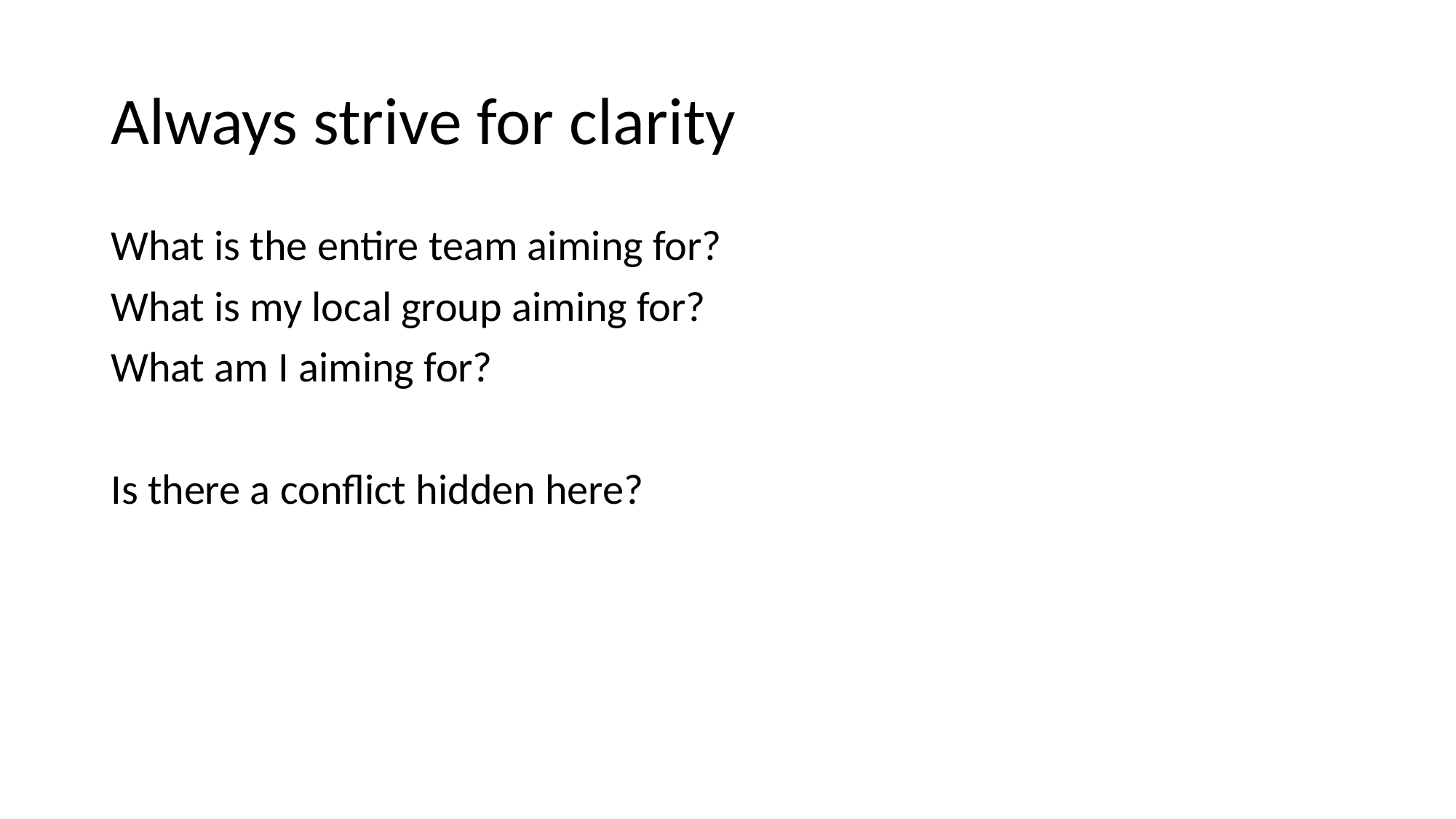

# Always strive for clarity
What is the entire team aiming for?
What is my local group aiming for?
What am I aiming for?

Is there a conflict hidden here?